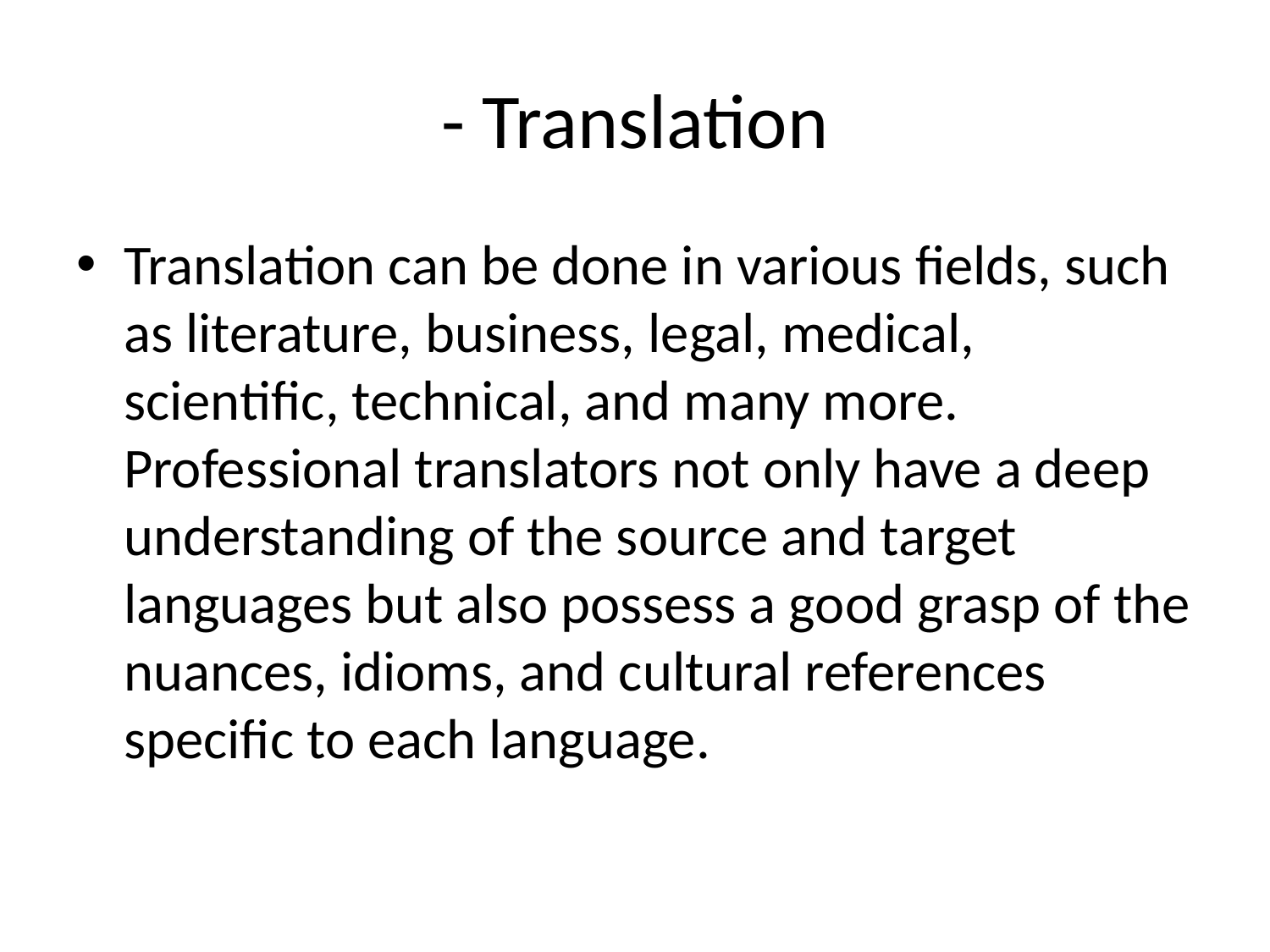

# - Translation
Translation can be done in various fields, such as literature, business, legal, medical, scientific, technical, and many more. Professional translators not only have a deep understanding of the source and target languages but also possess a good grasp of the nuances, idioms, and cultural references specific to each language.